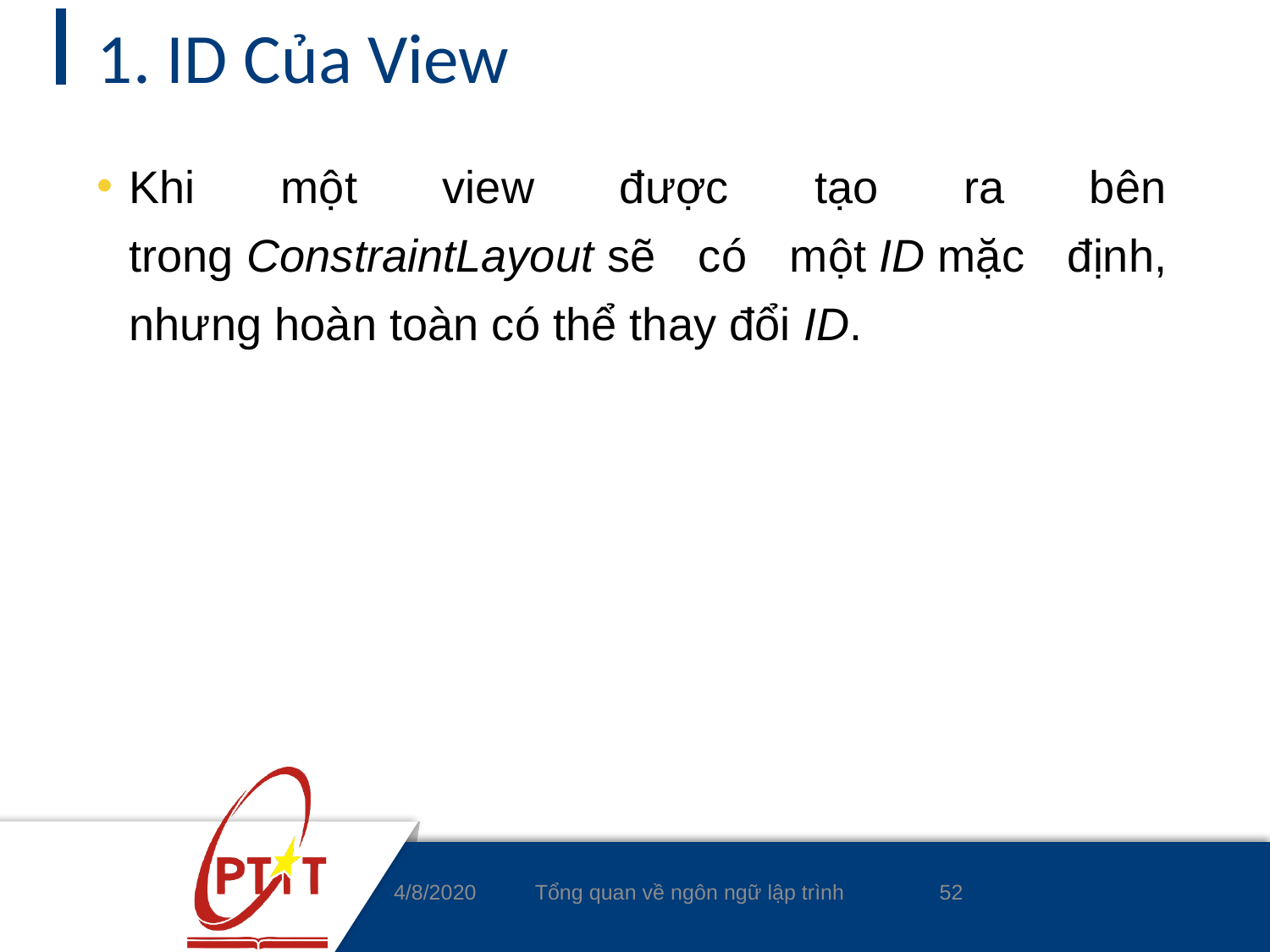

# 1. ID Của View
Khi một view được tạo ra bên trong ConstraintLayout sẽ có một ID mặc định, nhưng hoàn toàn có thể thay đổi ID.
52
4/8/2020
Tổng quan về ngôn ngữ lập trình